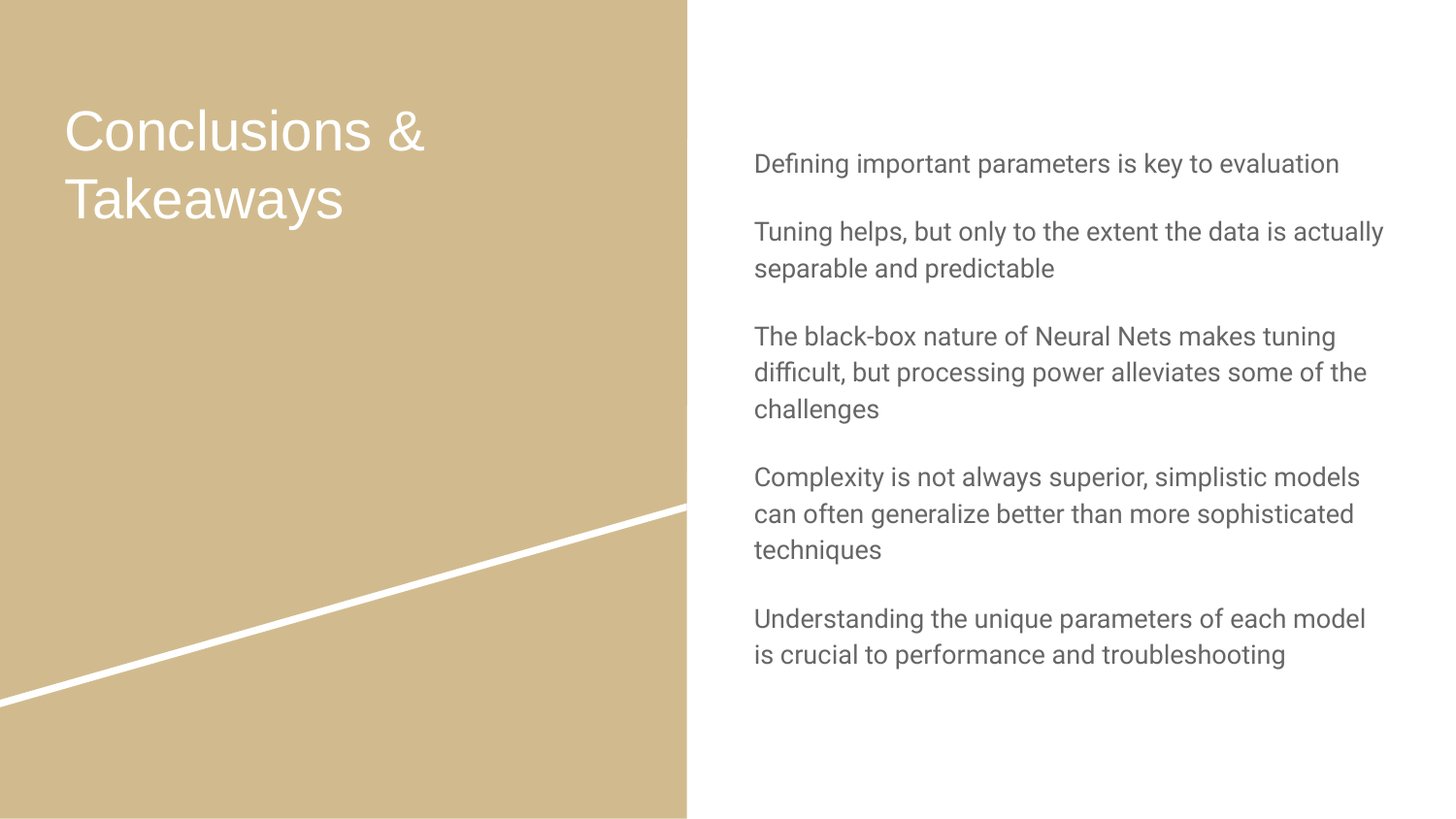

# Conclusions & Takeaways
Defining important parameters is key to evaluation
Tuning helps, but only to the extent the data is actually separable and predictable
The black-box nature of Neural Nets makes tuning difficult, but processing power alleviates some of the challenges
Complexity is not always superior, simplistic models can often generalize better than more sophisticated techniques
Understanding the unique parameters of each model is crucial to performance and troubleshooting